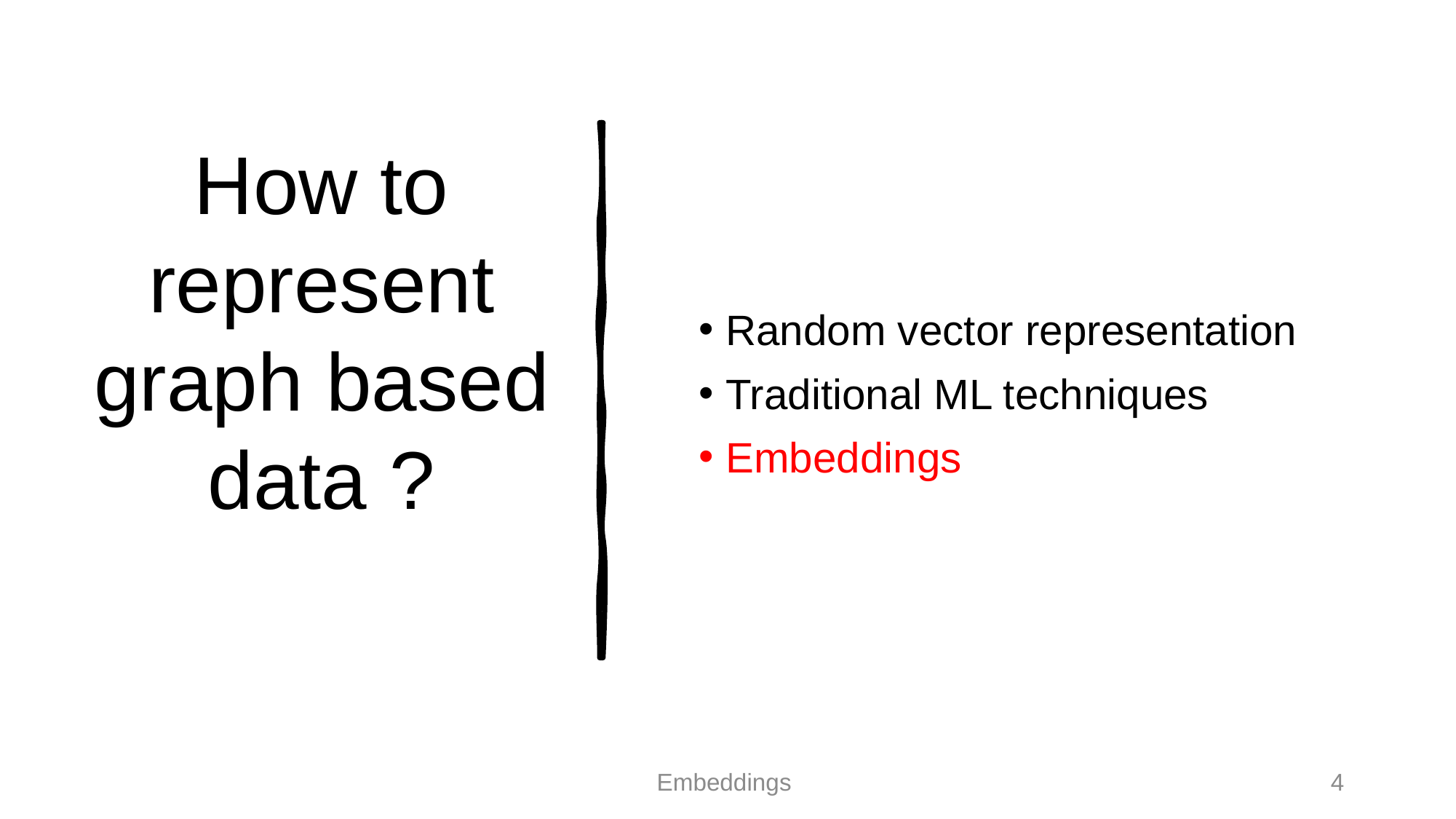

Random vector representation
Traditional ML techniques
Embeddings
# How to represent graph based data ?
Embeddings
4